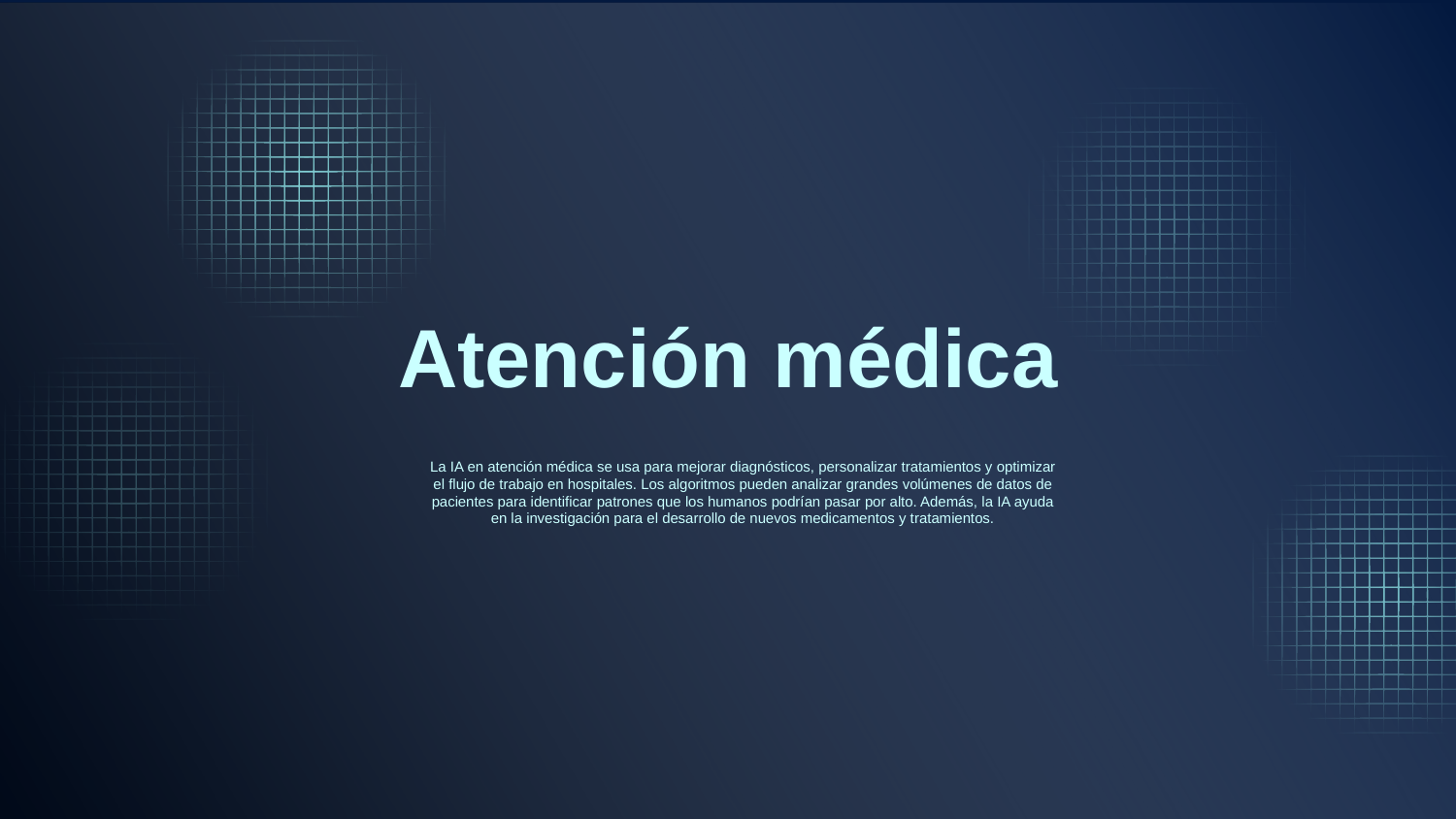

# Atención médica
La IA en atención médica se usa para mejorar diagnósticos, personalizar tratamientos y optimizar el flujo de trabajo en hospitales. Los algoritmos pueden analizar grandes volúmenes de datos de pacientes para identificar patrones que los humanos podrían pasar por alto. Además, la IA ayuda en la investigación para el desarrollo de nuevos medicamentos y tratamientos.